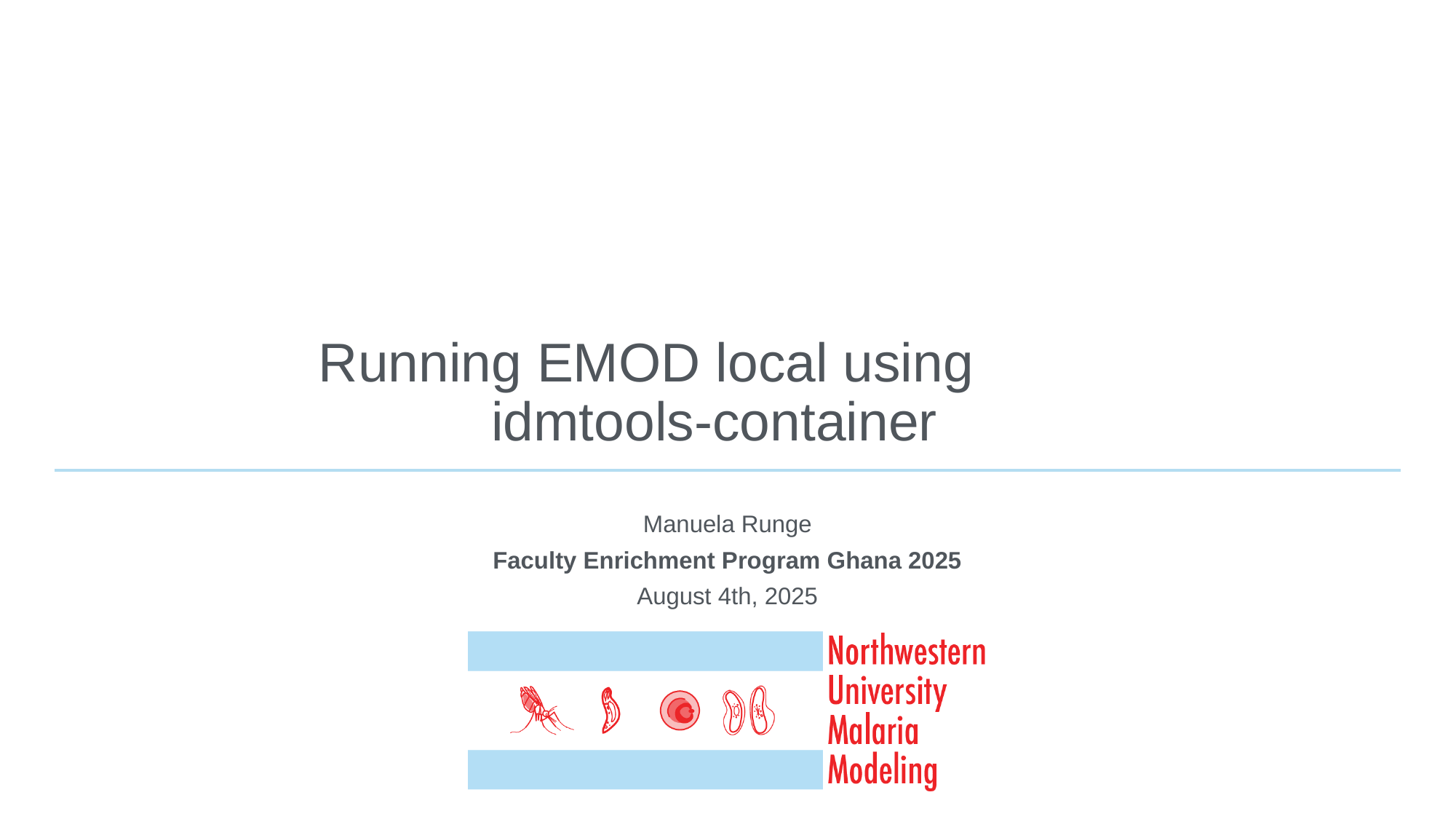

# Running EMOD local using          idmtools-container
Manuela Runge
Faculty Enrichment Program Ghana 2025
August 4th, 2025